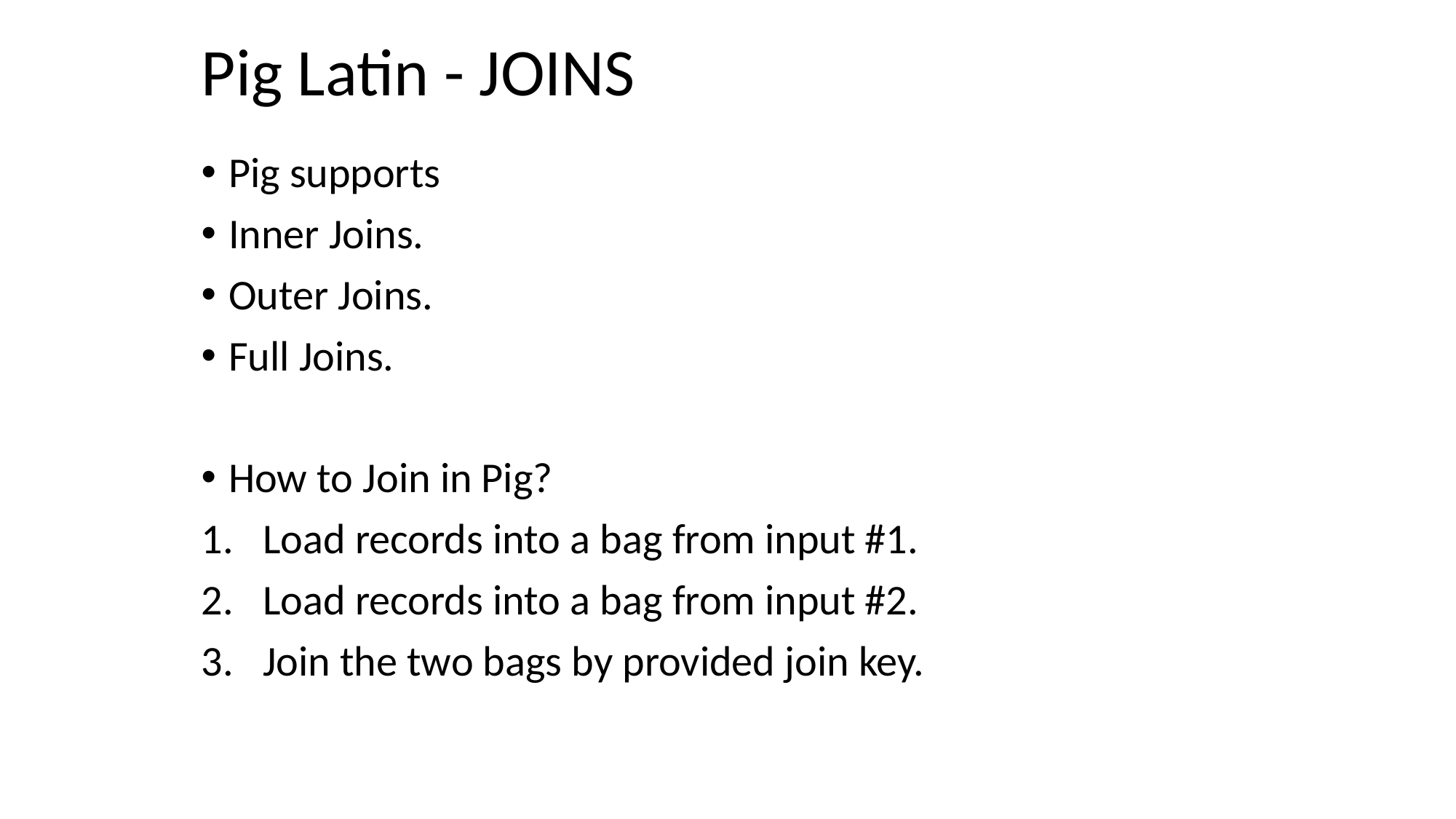

# Pig Latin - JOINS
Pig supports
Inner Joins.
Outer Joins.
Full Joins.

How to Join in Pig?
Load records into a bag from input #1.
Load records into a bag from input #2.
Join the two bags by provided join key.